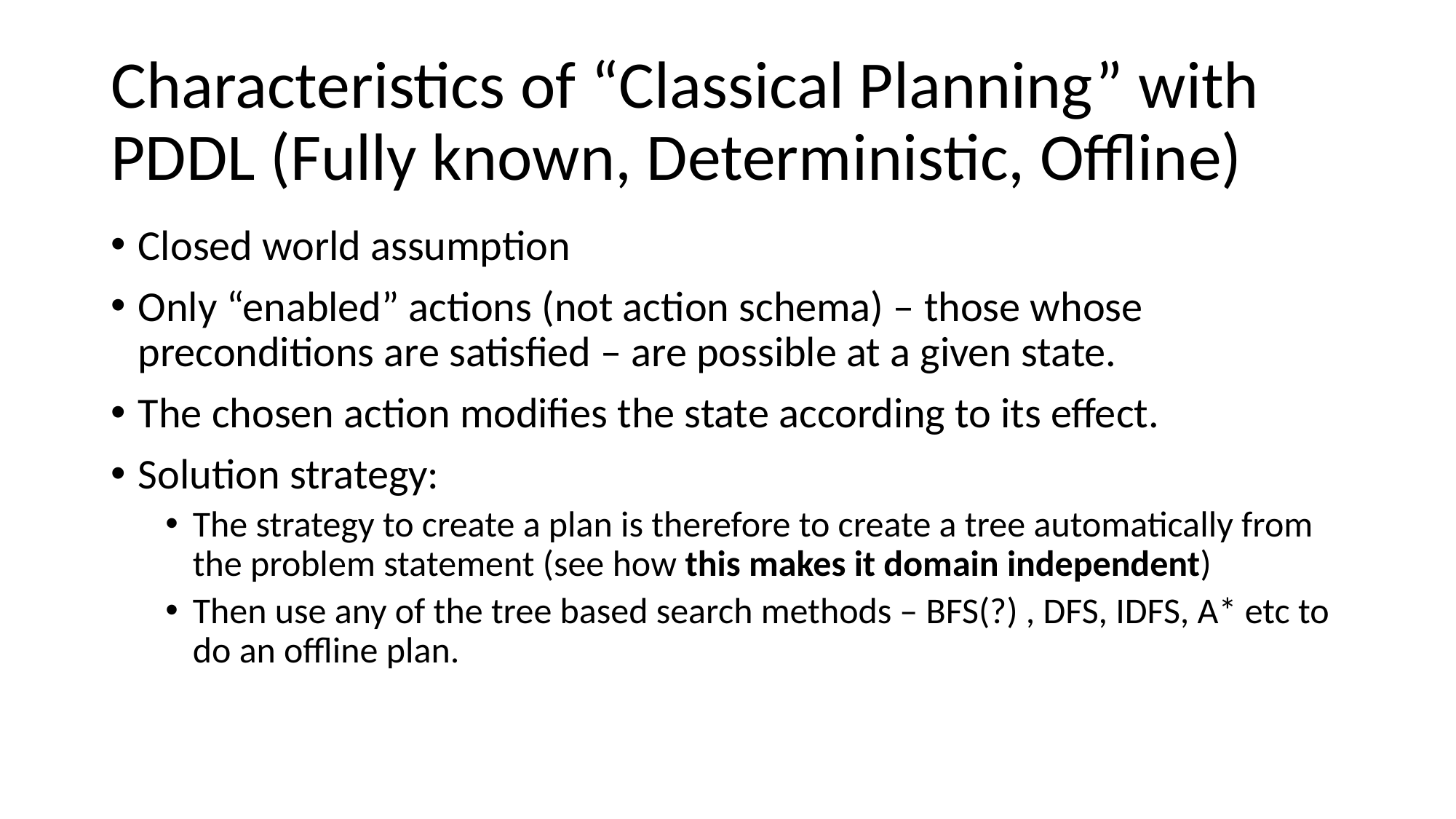

# Characteristics of “Classical Planning” with PDDL (Fully known, Deterministic, Offline)
Closed world assumption
Only “enabled” actions (not action schema) – those whose preconditions are satisfied – are possible at a given state.
The chosen action modifies the state according to its effect.
Solution strategy:
The strategy to create a plan is therefore to create a tree automatically from the problem statement (see how this makes it domain independent)
Then use any of the tree based search methods – BFS(?) , DFS, IDFS, A* etc to do an offline plan.